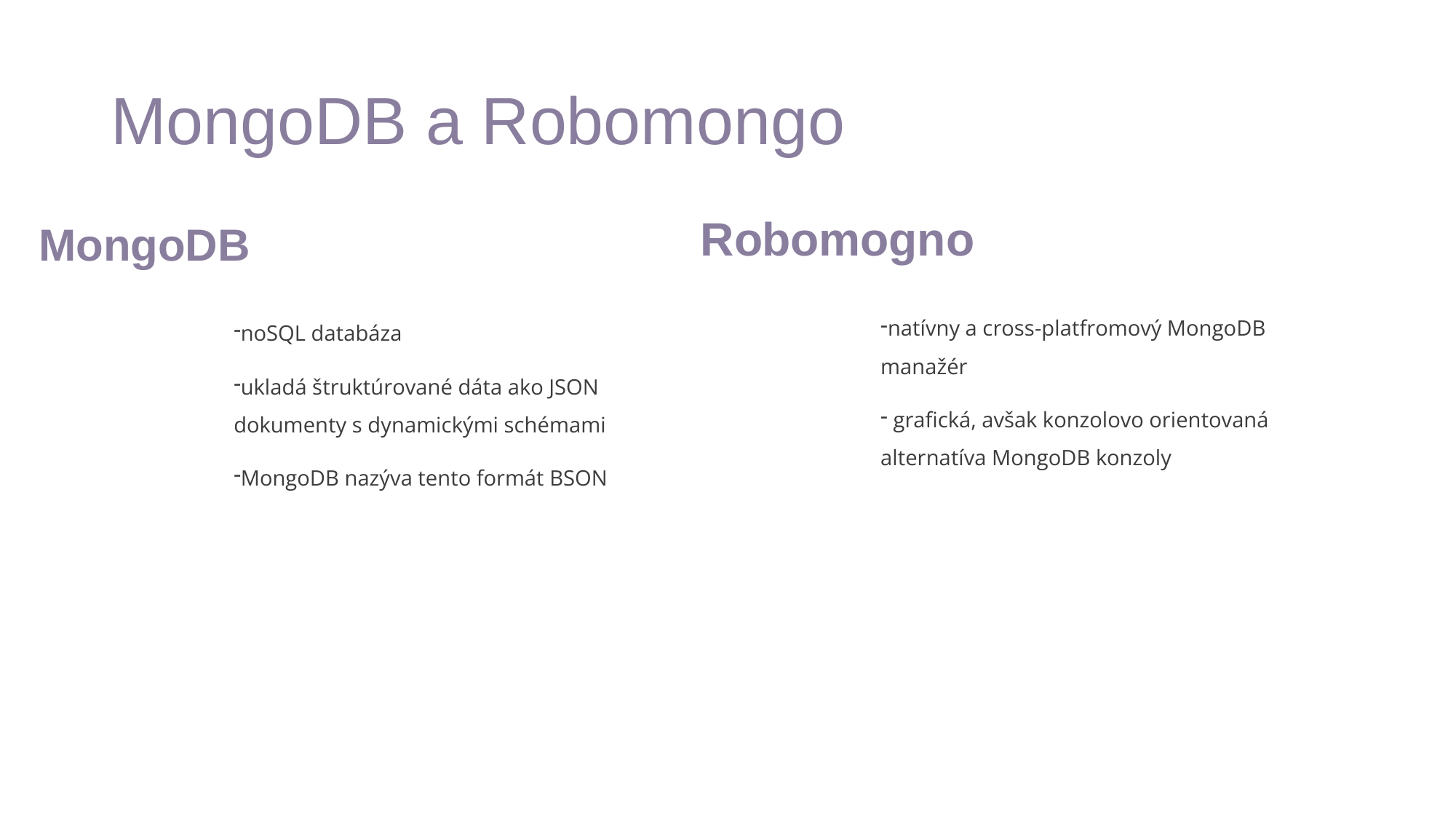

# MongoDB a Robomongo
Robomogno
MongoDB
natívny a cross-platfromový MongoDB manažér
 grafická, avšak konzolovo orientovaná alternatíva MongoDB konzoly
noSQL databáza
ukladá štruktúrované dáta ako JSON dokumenty s dynamickými schémami
MongoDB nazýva tento formát BSON